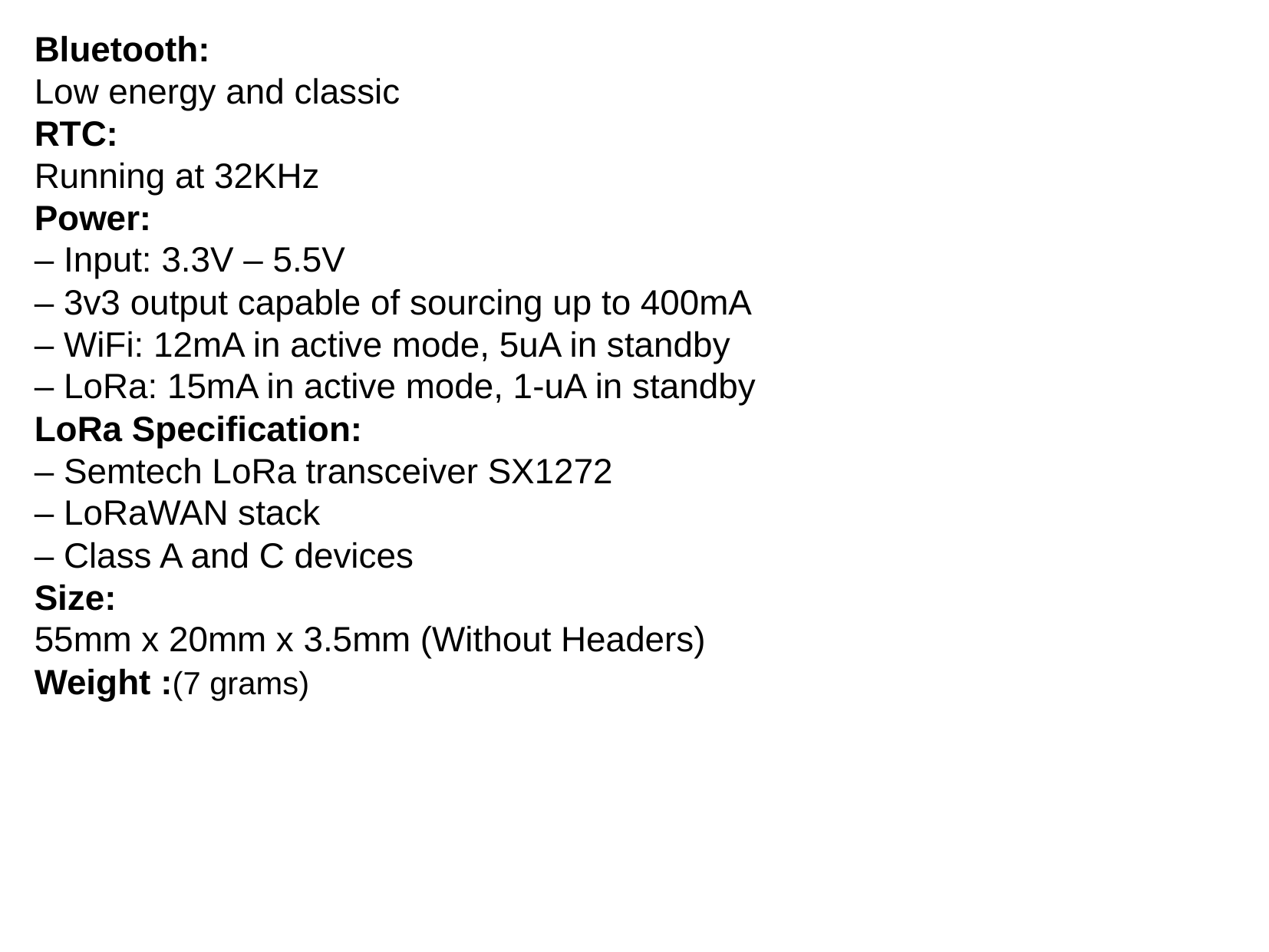

Bluetooth:
Low energy and classic
RTC:
Running at 32KHz
Power:
– Input: 3.3V – 5.5V
– 3v3 output capable of sourcing up to 400mA
– WiFi: 12mA in active mode, 5uA in standby
– LoRa: 15mA in active mode, 1-uA in standby
LoRa Specification:
– Semtech LoRa transceiver SX1272
– LoRaWAN stack
– Class A and C devices
Size:
55mm x 20mm x 3.5mm (Without Headers)
Weight :(7 grams)